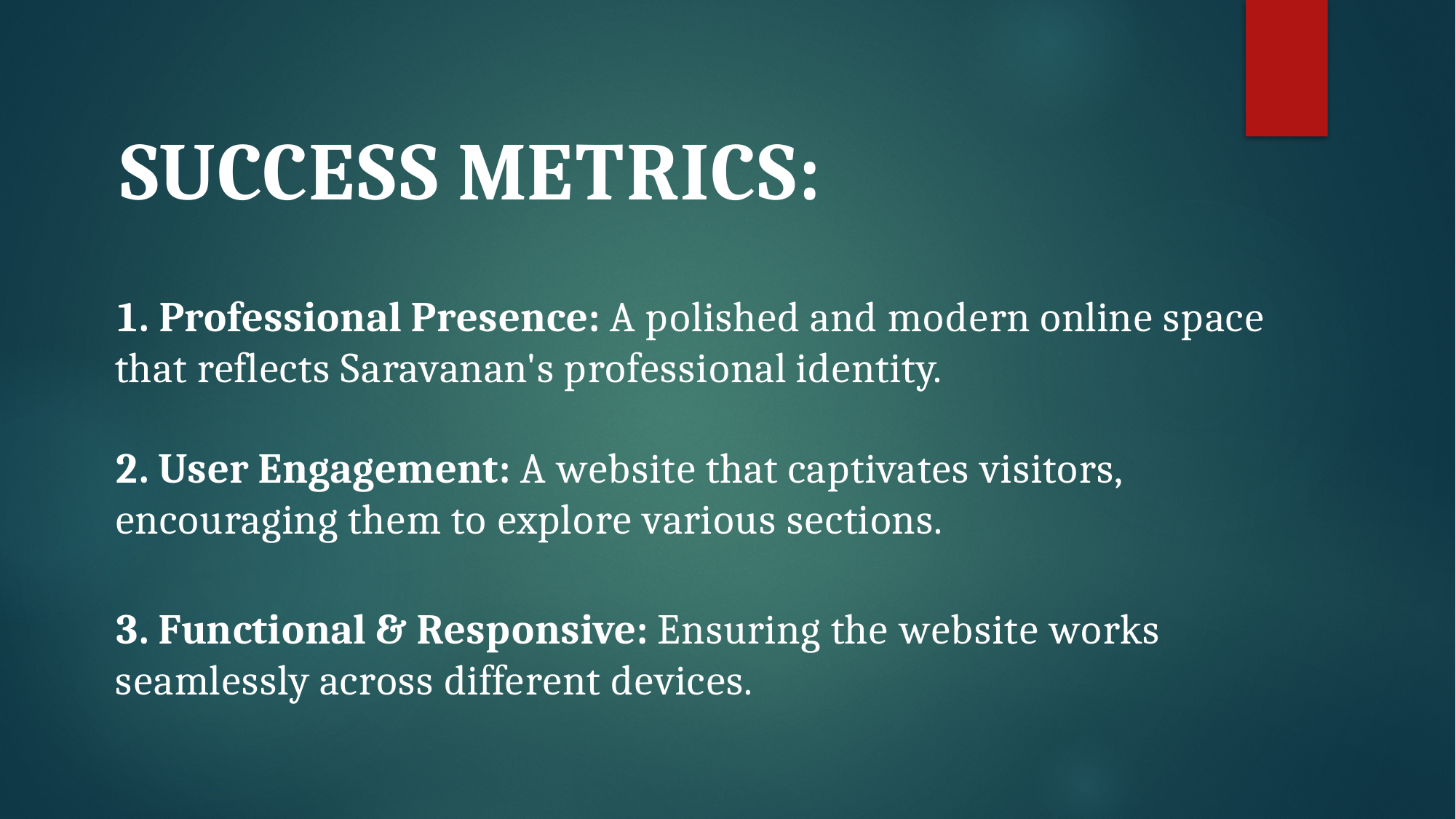

SUCCESS METRICS:
1. Professional Presence: A polished and modern online space that reflects Saravanan's professional identity.
2. User Engagement: A website that captivates visitors, encouraging them to explore various sections.
3. Functional & Responsive: Ensuring the website works seamlessly across different devices.